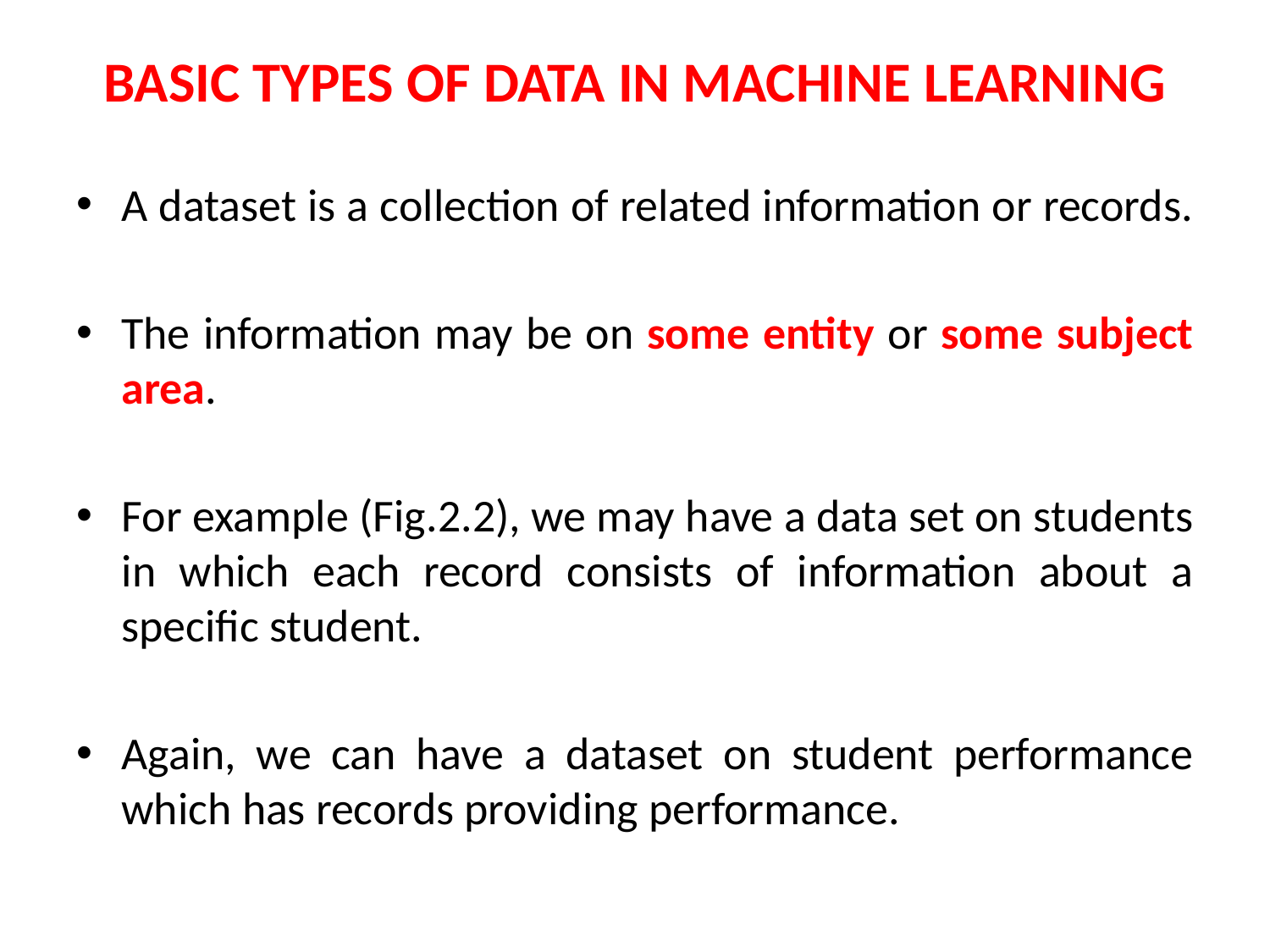

# BASIC TYPES OF DATA IN MACHINE LEARNING
A dataset is a collection of related information or records.

The information may be on some entity or some subject area.

For example (Fig.2.2), we may have a data set on students in which each record consists of information about a specific student.

Again, we can have a dataset on student performance which has records providing performance.